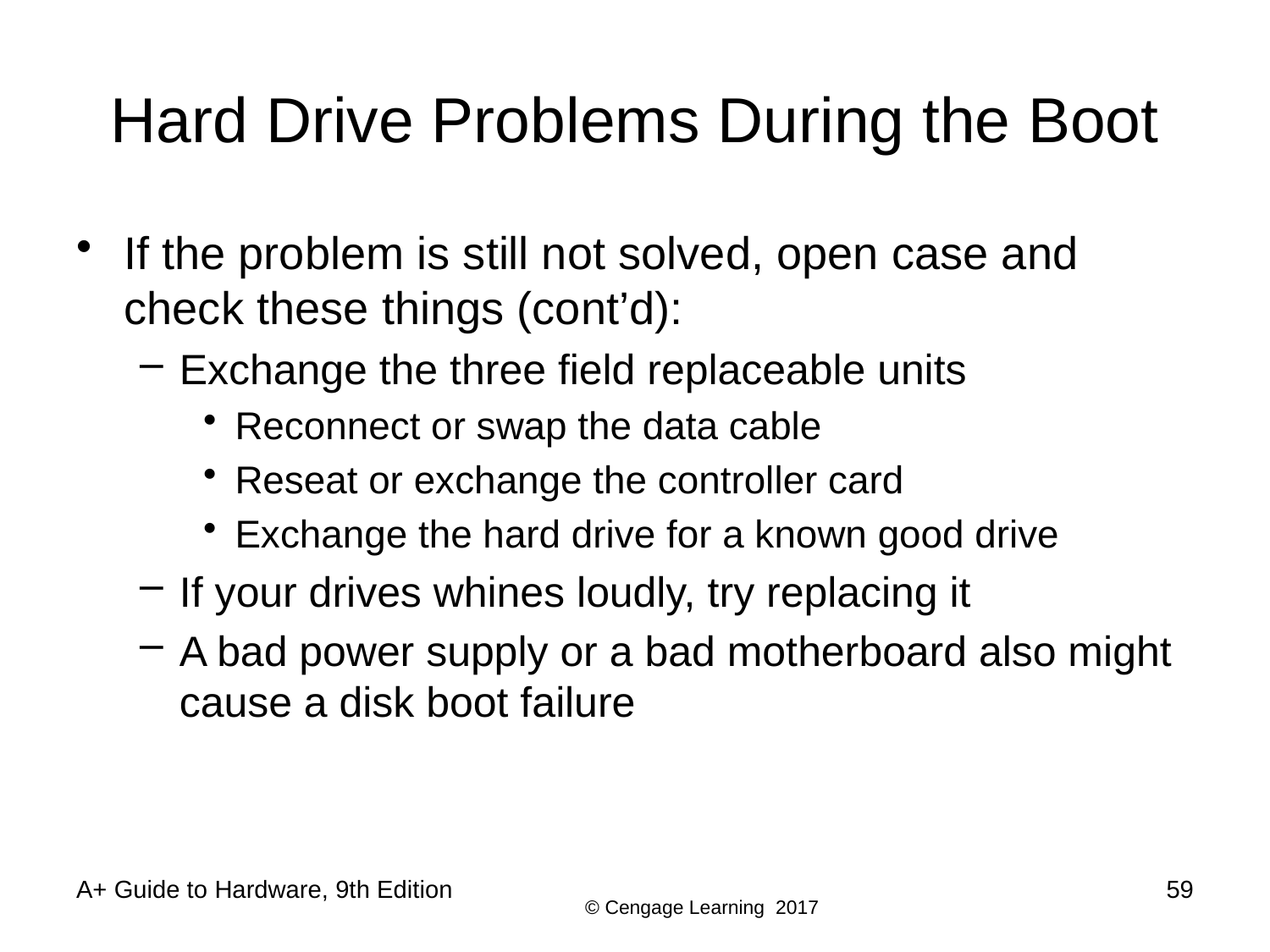

# Hard Drive Problems During the Boot
If the problem is still not solved, open case and check these things (cont’d):
Exchange the three field replaceable units
Reconnect or swap the data cable
Reseat or exchange the controller card
Exchange the hard drive for a known good drive
If your drives whines loudly, try replacing it
A bad power supply or a bad motherboard also might cause a disk boot failure

A+ Guide to Hardware, 9th Edition
59